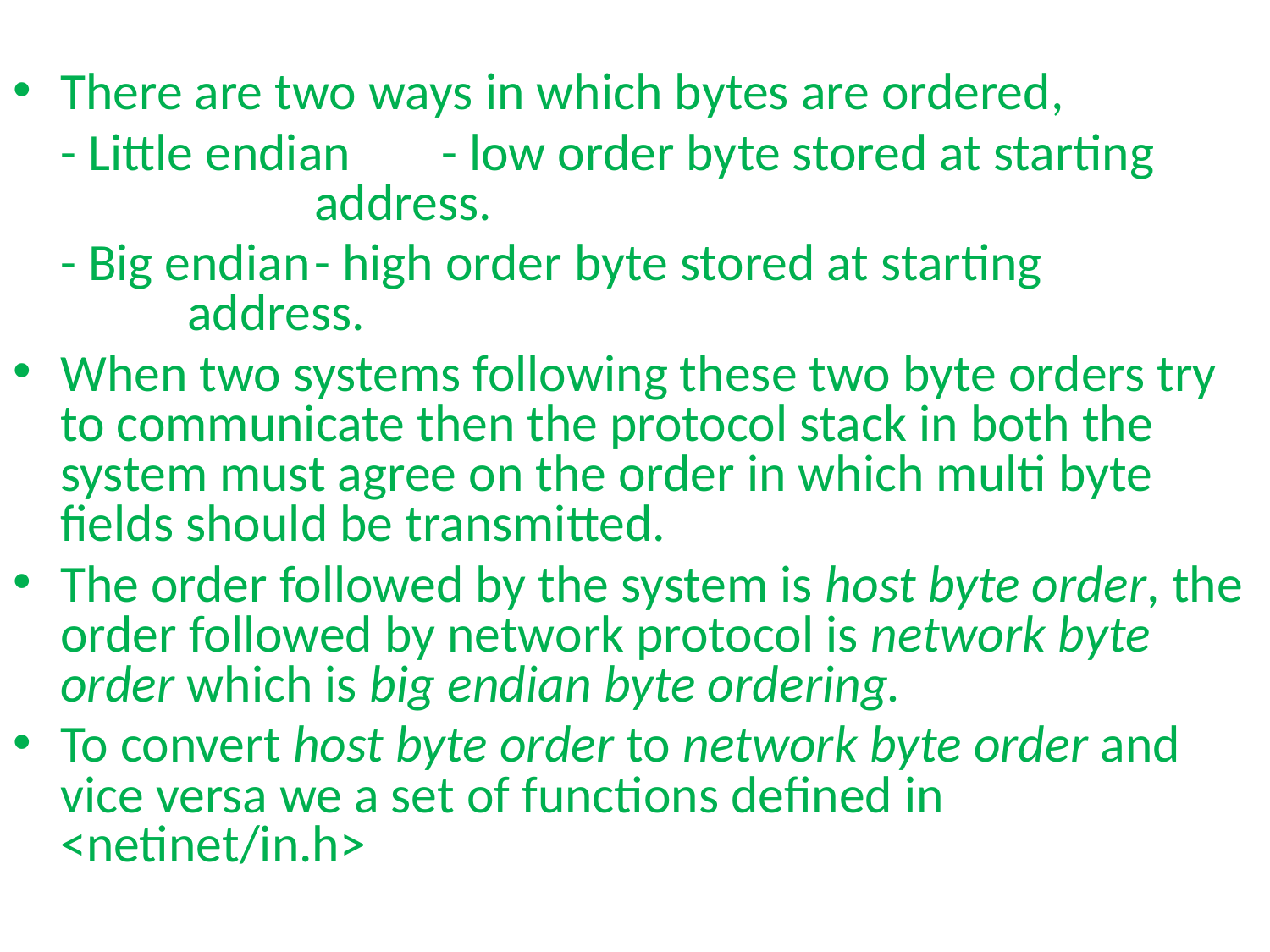

#
There are two ways in which bytes are ordered,
	- Little endian	- low order byte stored at starting 			address.
	- Big endian	- high order byte stored at starting 			address.
When two systems following these two byte orders try to communicate then the protocol stack in both the system must agree on the order in which multi byte fields should be transmitted.
The order followed by the system is host byte order, the order followed by network protocol is network byte order which is big endian byte ordering.
To convert host byte order to network byte order and vice versa we a set of functions defined in <netinet/in.h>